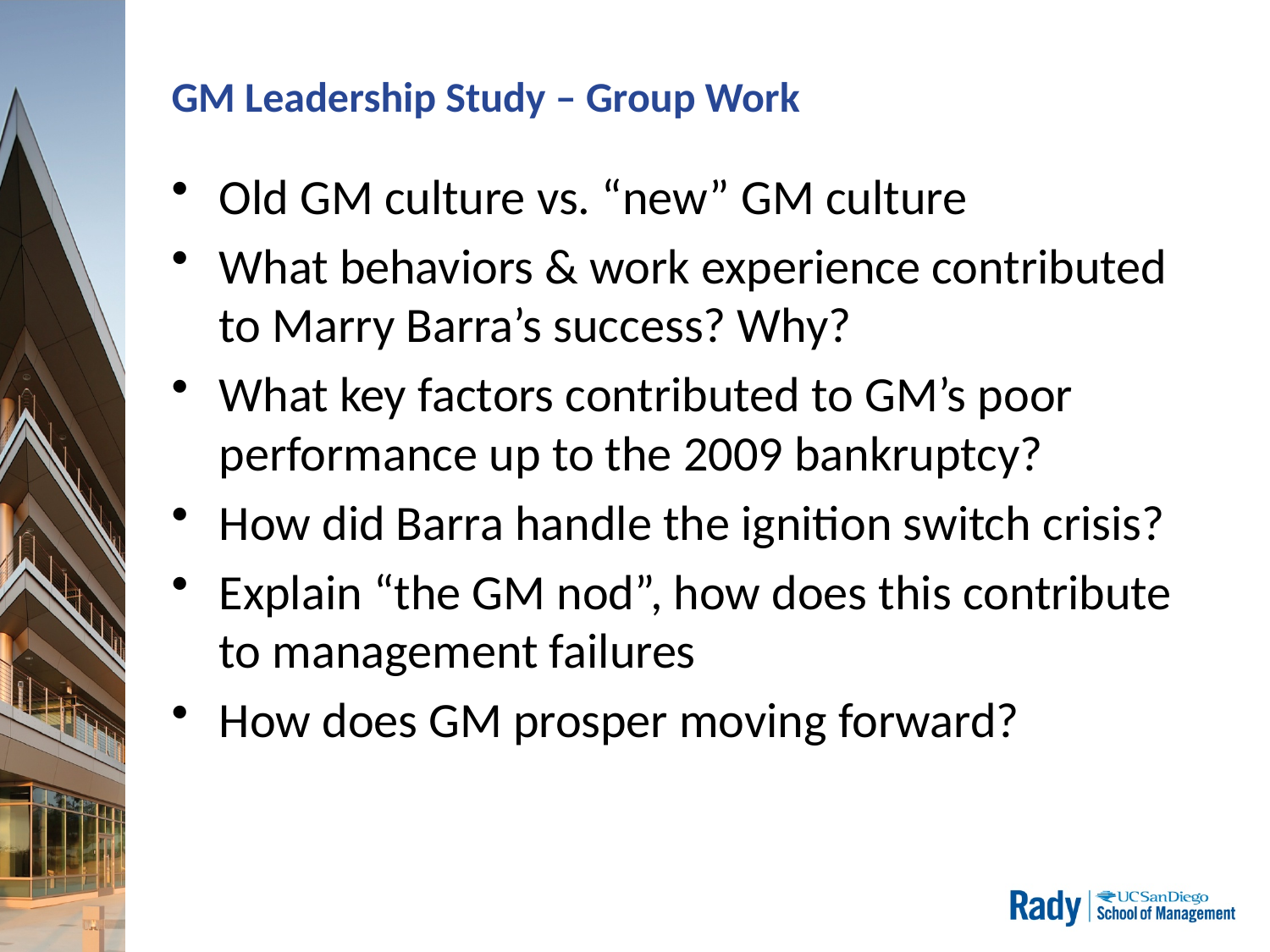

# GM Leadership Study – Group Work
Old GM culture vs. “new” GM culture
What behaviors & work experience contributed to Marry Barra’s success? Why?
What key factors contributed to GM’s poor performance up to the 2009 bankruptcy?
How did Barra handle the ignition switch crisis?
Explain “the GM nod”, how does this contribute to management failures
How does GM prosper moving forward?